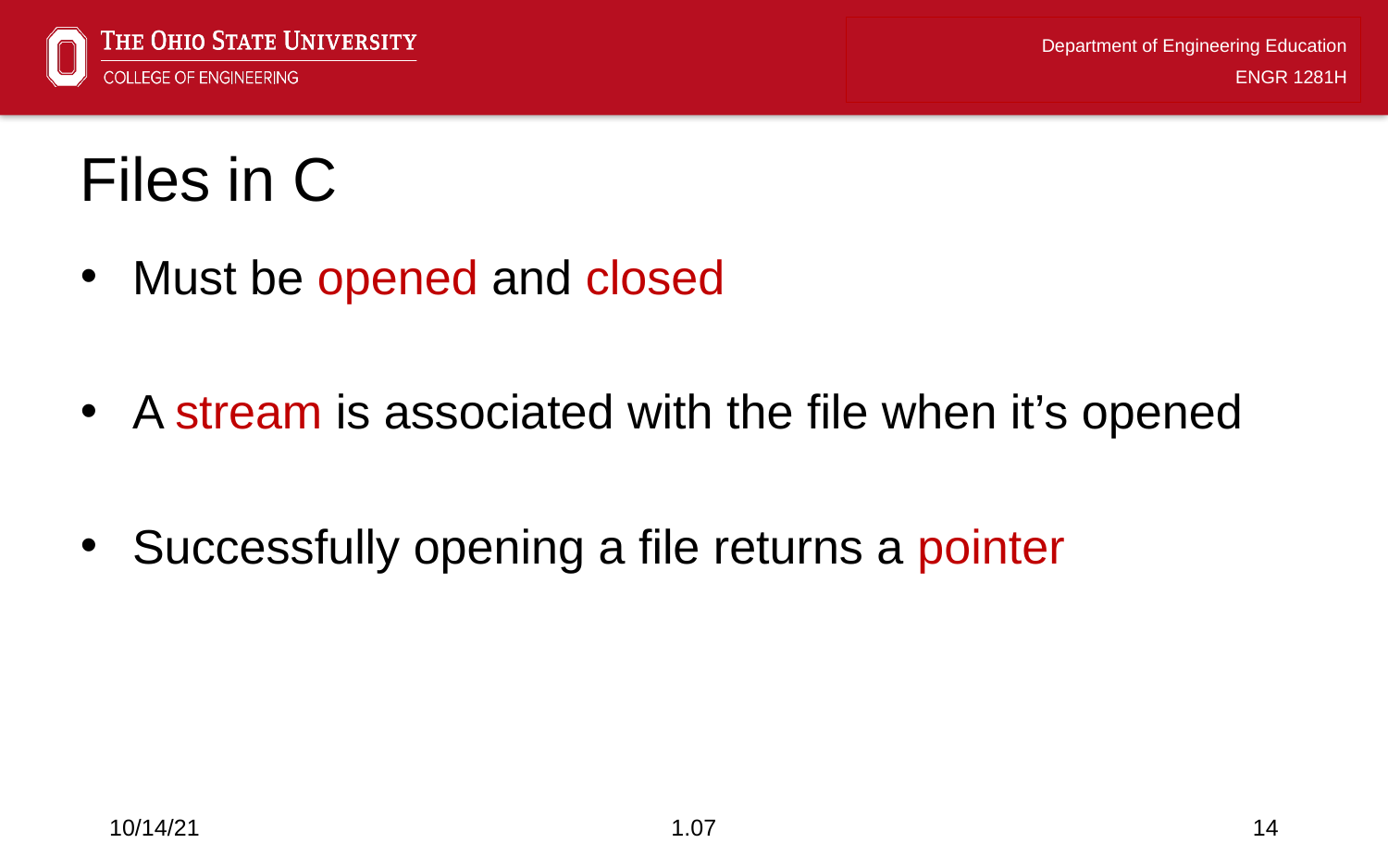

# Files in C
Must be opened and closed

A stream is associated with the file when it’s opened

Successfully opening a file returns a pointer
10/14/21
1.07
14